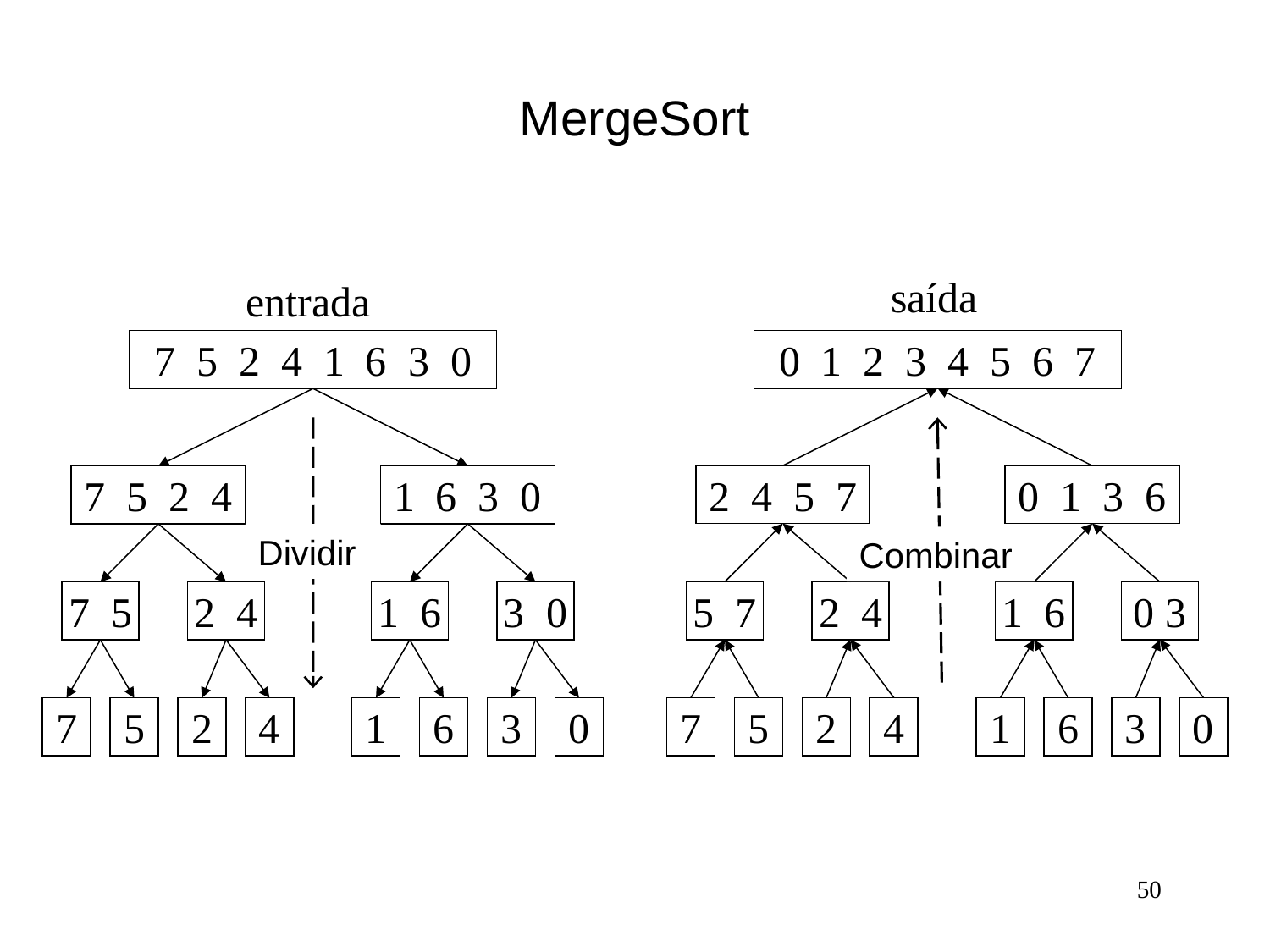

# MergeSort
saída
entrada
7  5  2  4  1  6  3  0

7  5  2  4
1  6  3  0
Dividir
7  5
2  4
1  6
3  0
7
5
2
4
1
6
3
0
0  1  2  3  4  5  6  7

2  4  5  7
0  1  3  6
Combinar
5  7
2  4
1  6
0 3
7
5
2
4
1
6
3
0
50